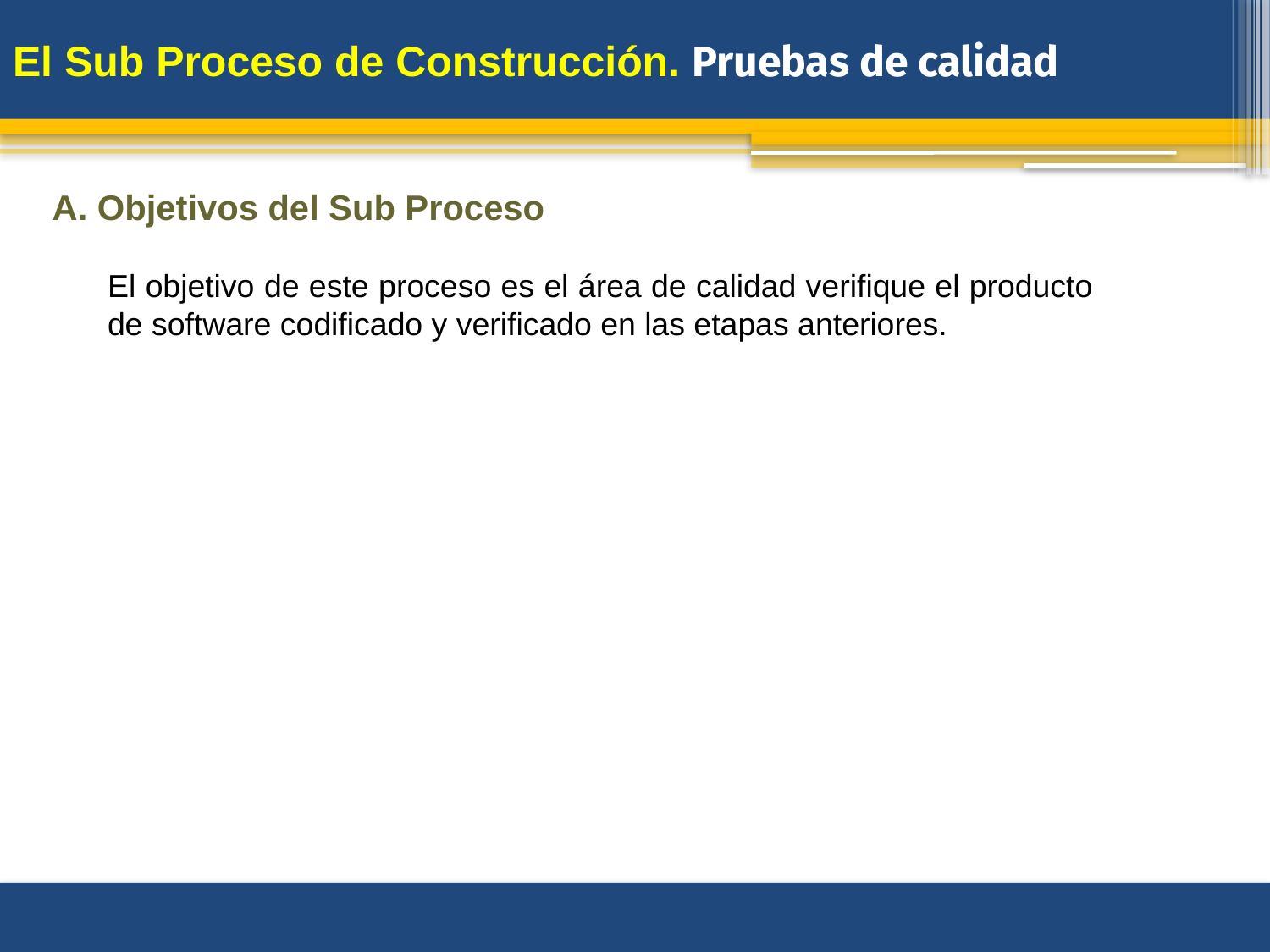

# El Sub Proceso de Construcción. Pruebas de calidad
A. Objetivos del Sub Proceso
El objetivo de este proceso es el área de calidad verifique el producto de software codificado y verificado en las etapas anteriores.